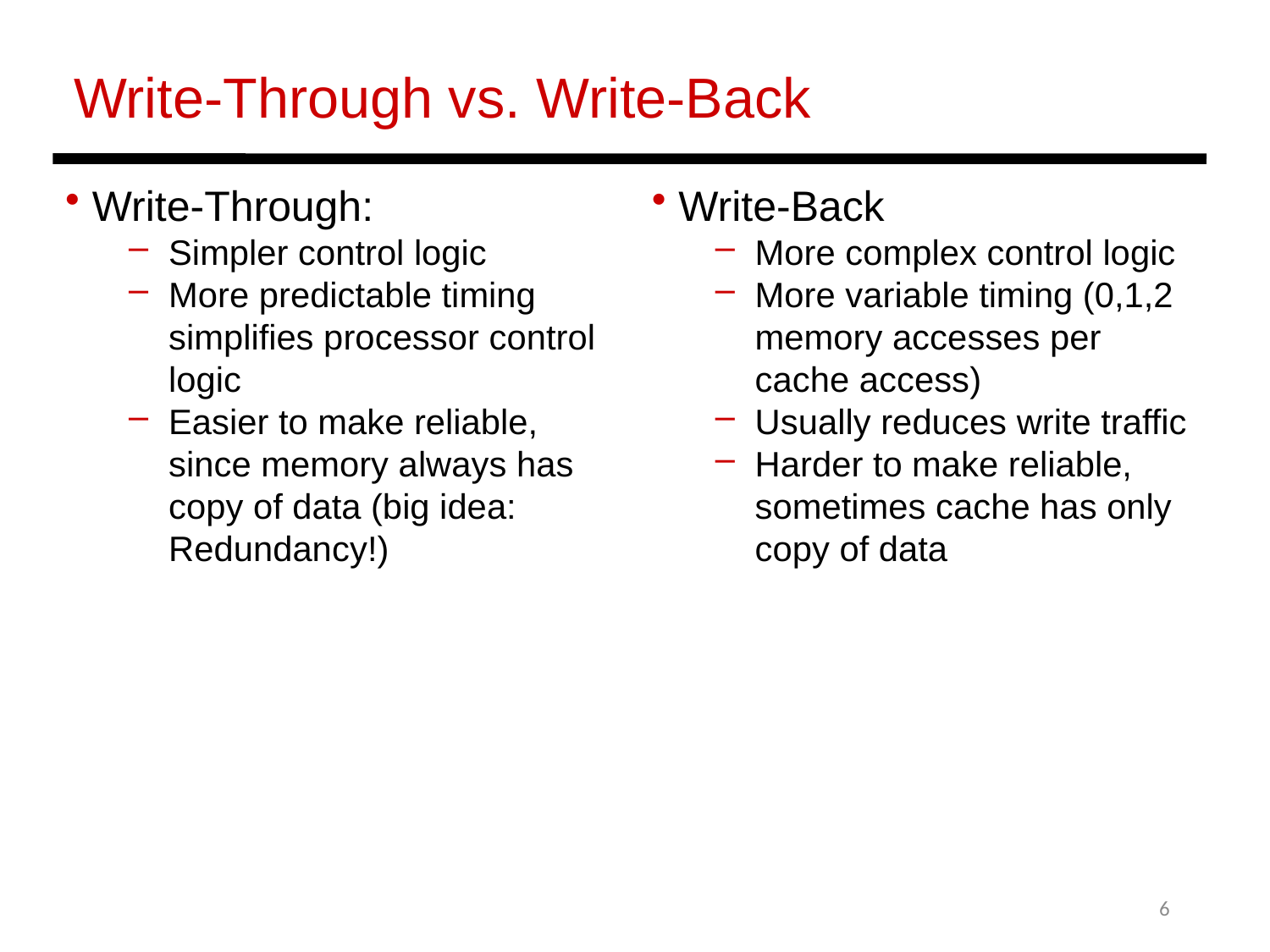

Write-Through vs. Write-Back

 Write-Back
More complex control logic
More variable timing (0,1,2 memory accesses per cache access)
Usually reduces write traffic
Harder to make reliable, sometimes cache has only copy of data
 Write-Through:
Simpler control logic
More predictable timing simplifies processor control logic
Easier to make reliable, since memory always has copy of data (big idea: Redundancy!)
6